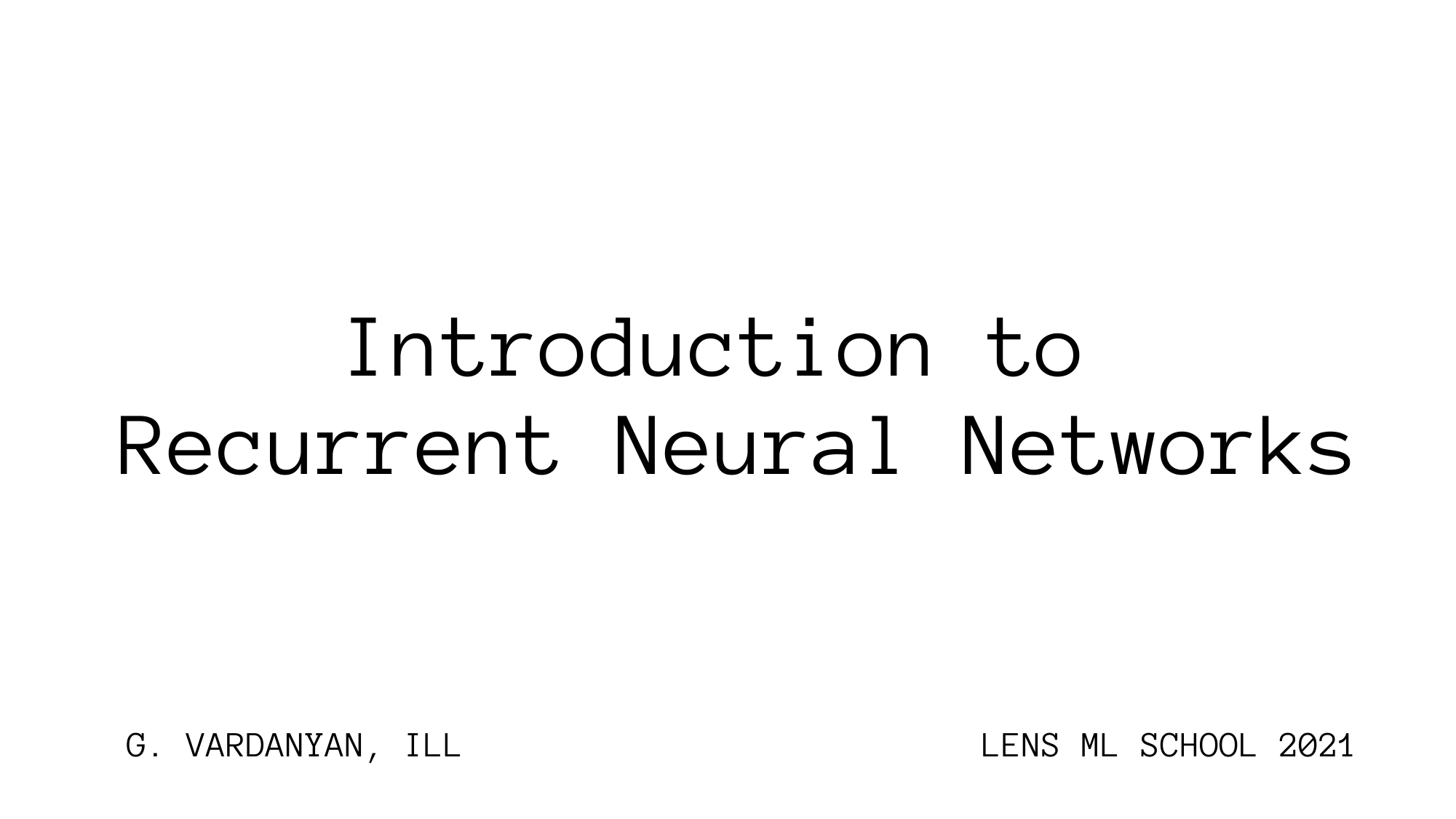

# Introduction to Recurrent Neural Networks
G. VARDANYAN, ILL
LENS ML SCHOOL 2021